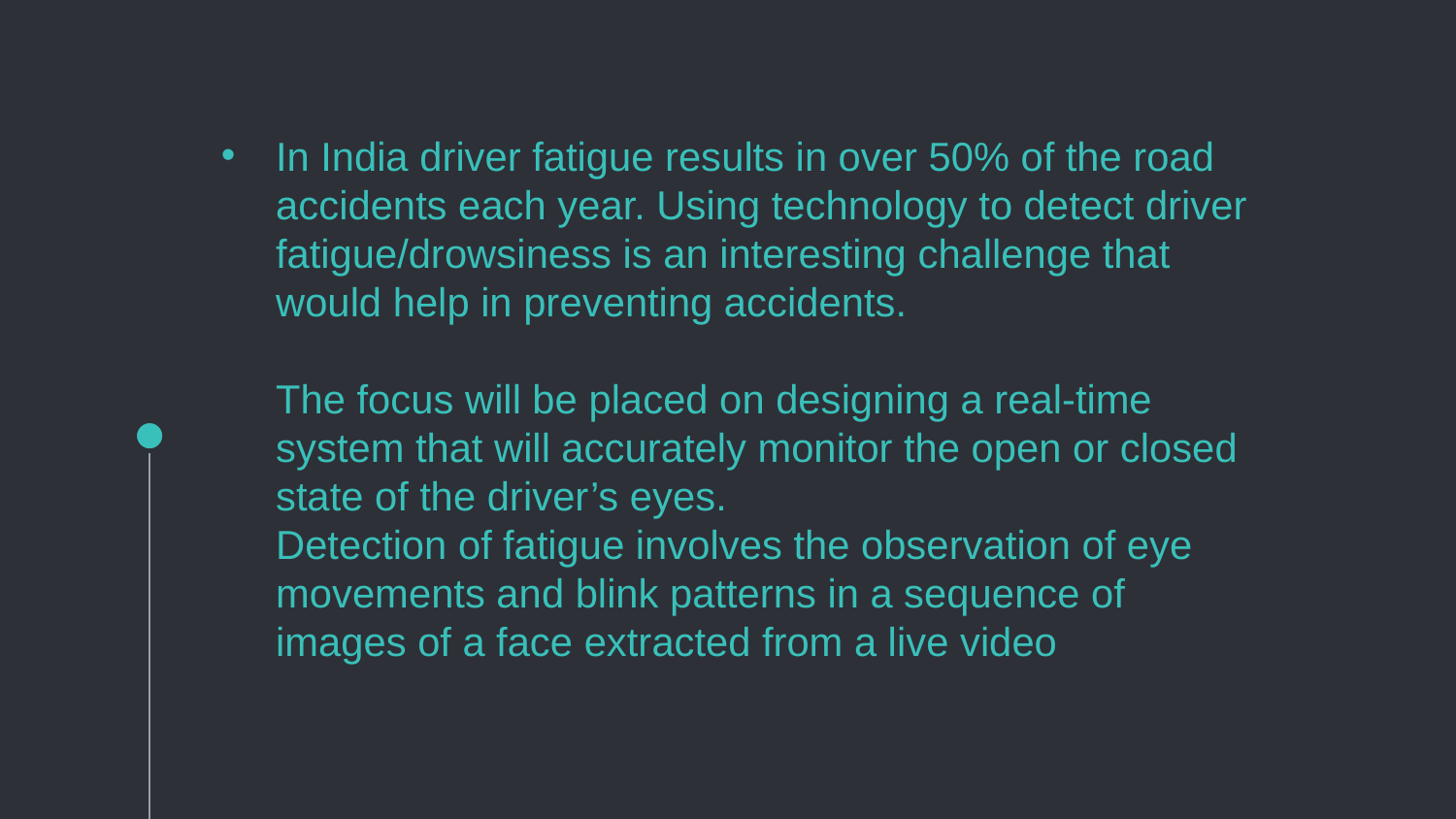

# In India driver fatigue results in over 50% of the road accidents each year. Using technology to detect driver fatigue/drowsiness is an interesting challenge that would help in preventing accidents. The focus will be placed on designing a real-time system that will accurately monitor the open or closed state of the driver’s eyes. Detection of fatigue involves the observation of eye movements and blink patterns in a sequence of images of a face extracted from a live video